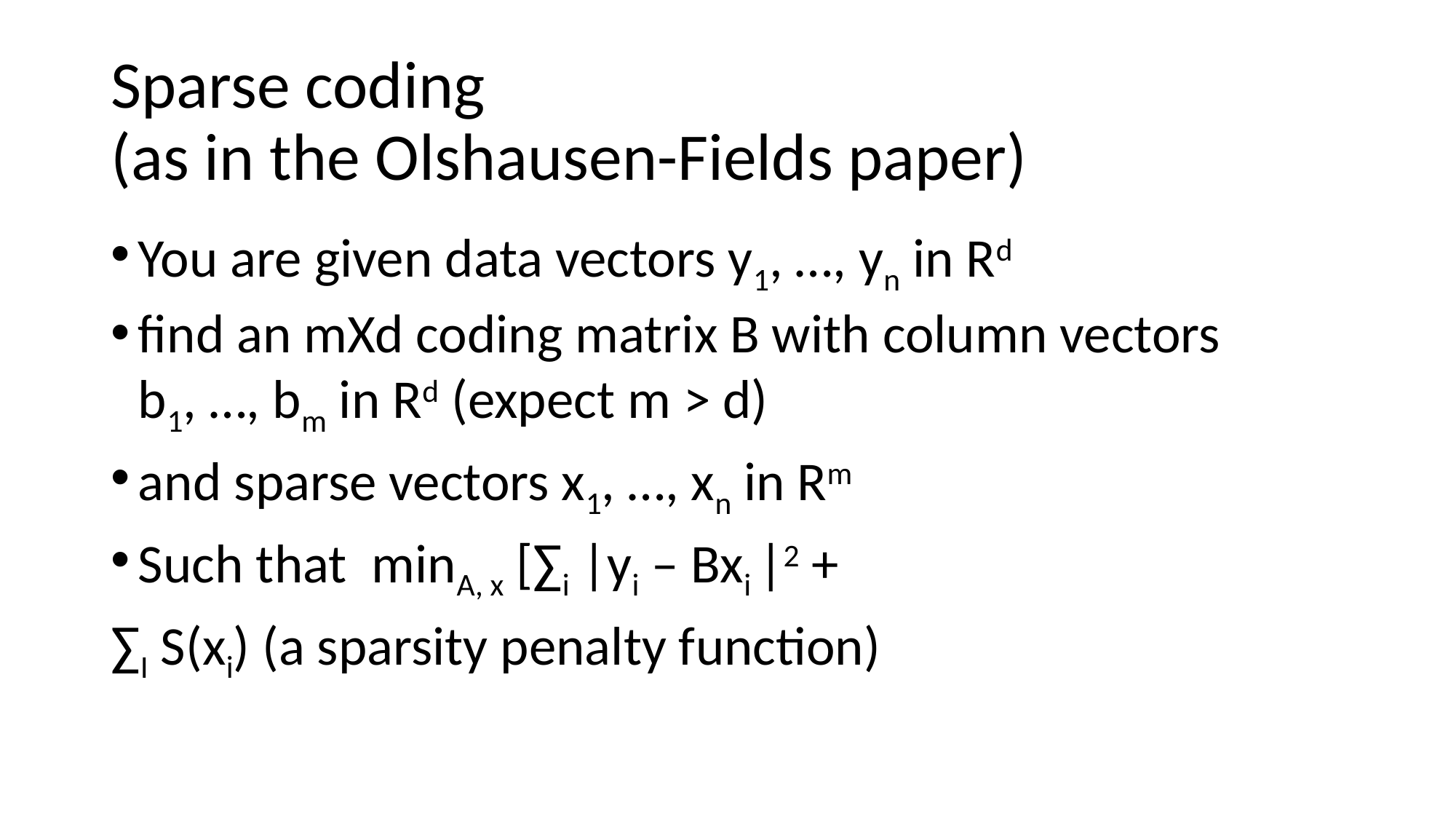

# Sparse coding (as in the Olshausen-Fields paper)
You are given data vectors y1, …, yn in Rd
find an mXd coding matrix B with column vectors      b1, …, bm in Rd (expect m > d)
and sparse vectors x1, …, xn in Rm
Such that  minA, x [∑i |yi – Bxi |2 +
∑I S(xi) (a sparsity penalty function)